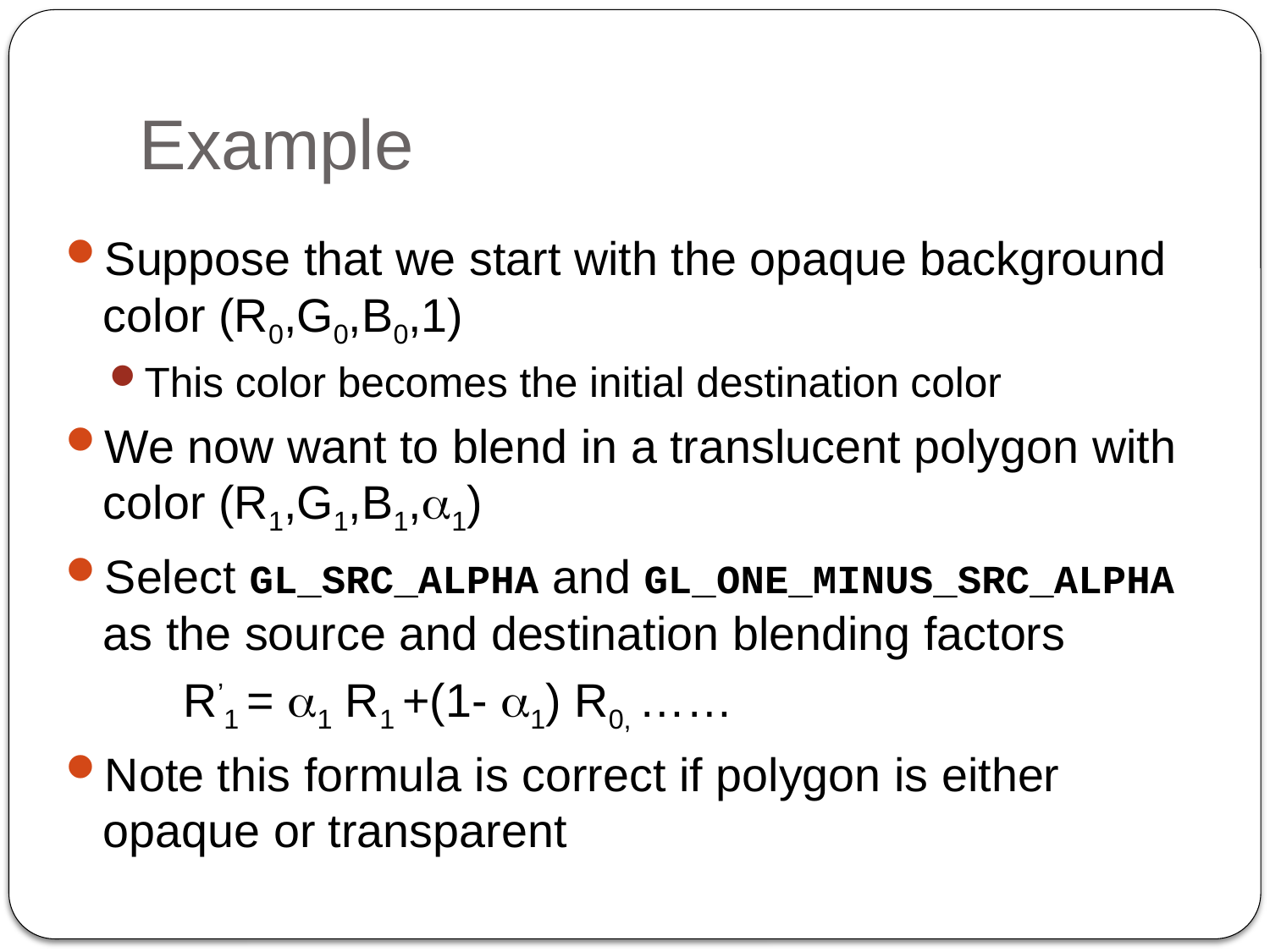

# Example
Suppose that we start with the opaque background color (R0,G0,B0,1)
This color becomes the initial destination color
We now want to blend in a translucent polygon with color (R1,G1,B1,α1)
Select GL_SRC_ALPHA and GL_ONE_MINUS_SRC_ALPHA as the source and destination blending factors
         R’1 = α1 R1 +(1- α1) R0, ……
Note this formula is correct if polygon is either opaque or transparent